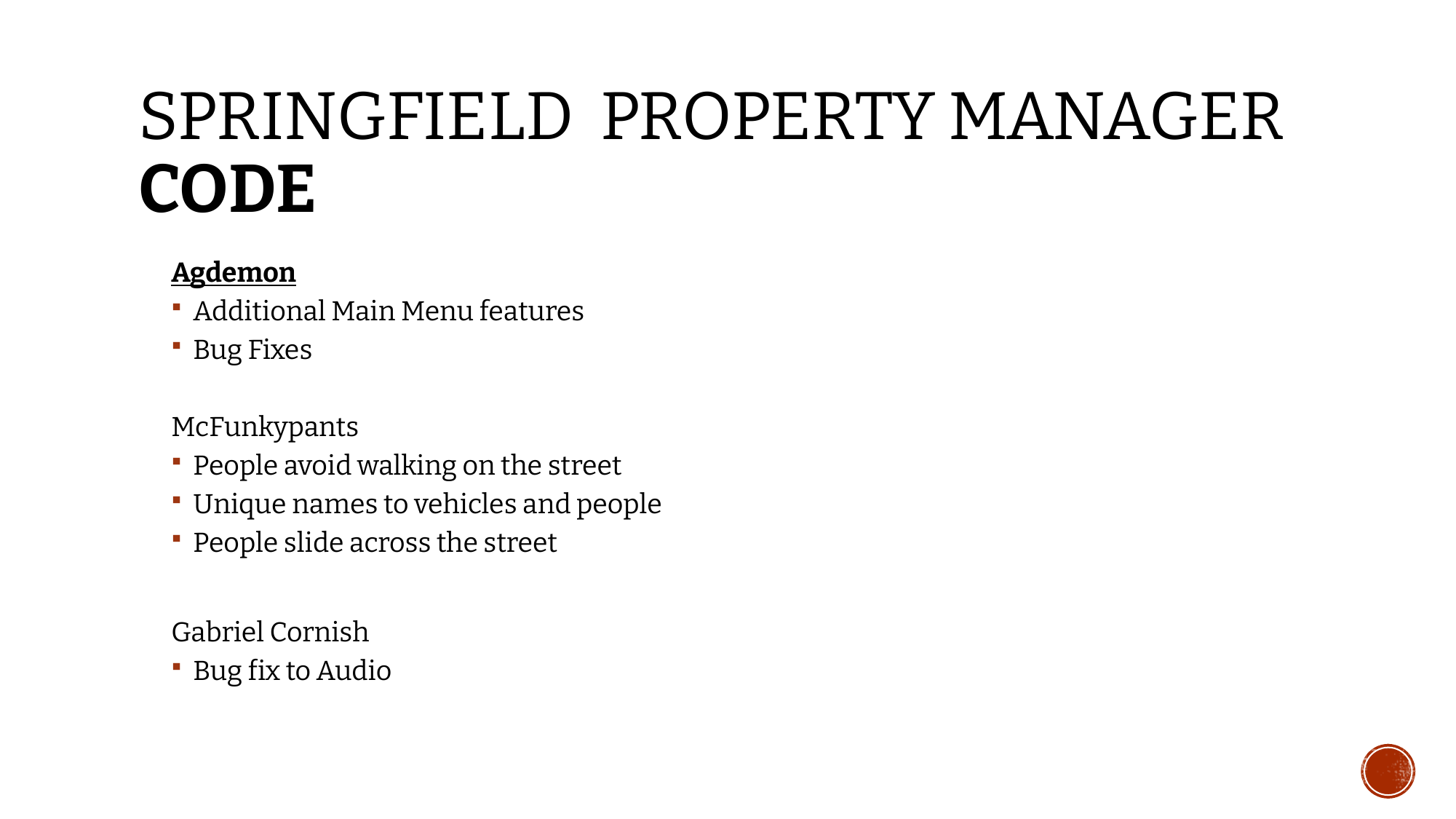

# Springfield  property manager Code
Agdemon
Additional Main Menu features
Bug Fixes

McFunkypants
People avoid walking on the street
Unique names to vehicles and people
People slide across the street

Gabriel Cornish
Bug fix to Audio